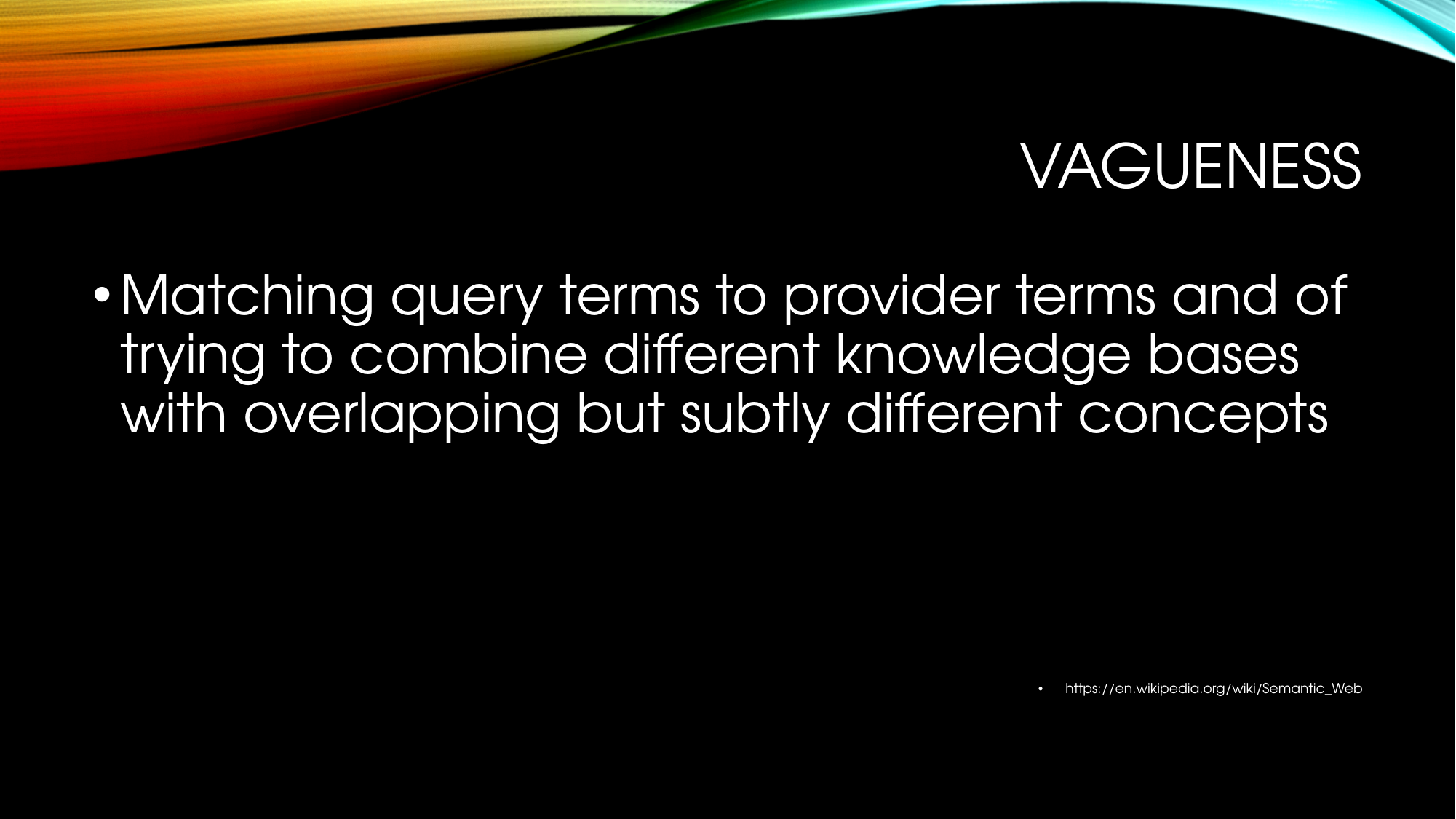

# Vagueness
Matching query terms to provider terms and of trying to combine different knowledge bases with overlapping but subtly different concepts

https://en.wikipedia.org/wiki/Semantic_Web